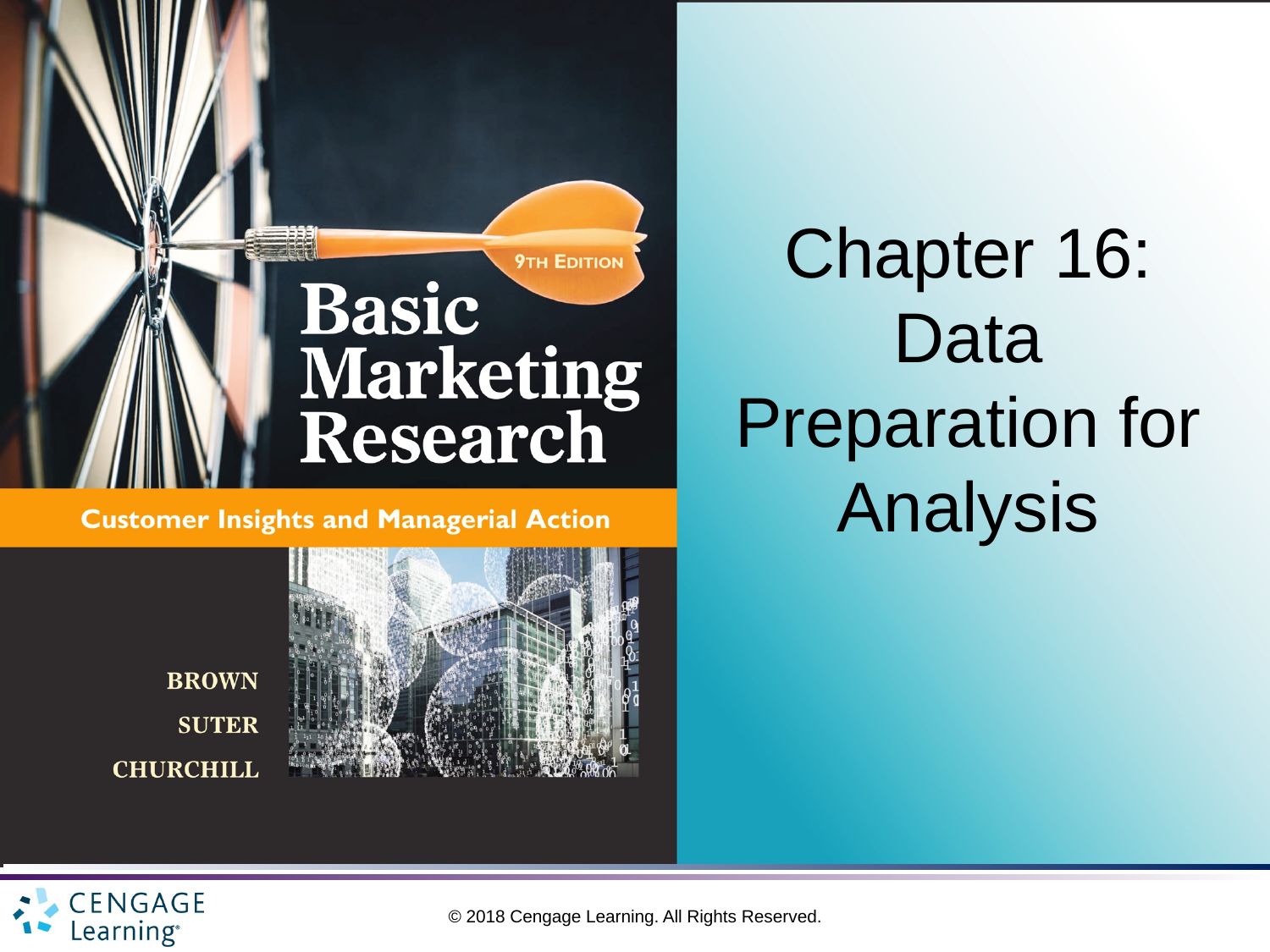

# Chapter 16: Data Preparation for Analysis
© 2018 Cengage Learning. All Rights Reserved.